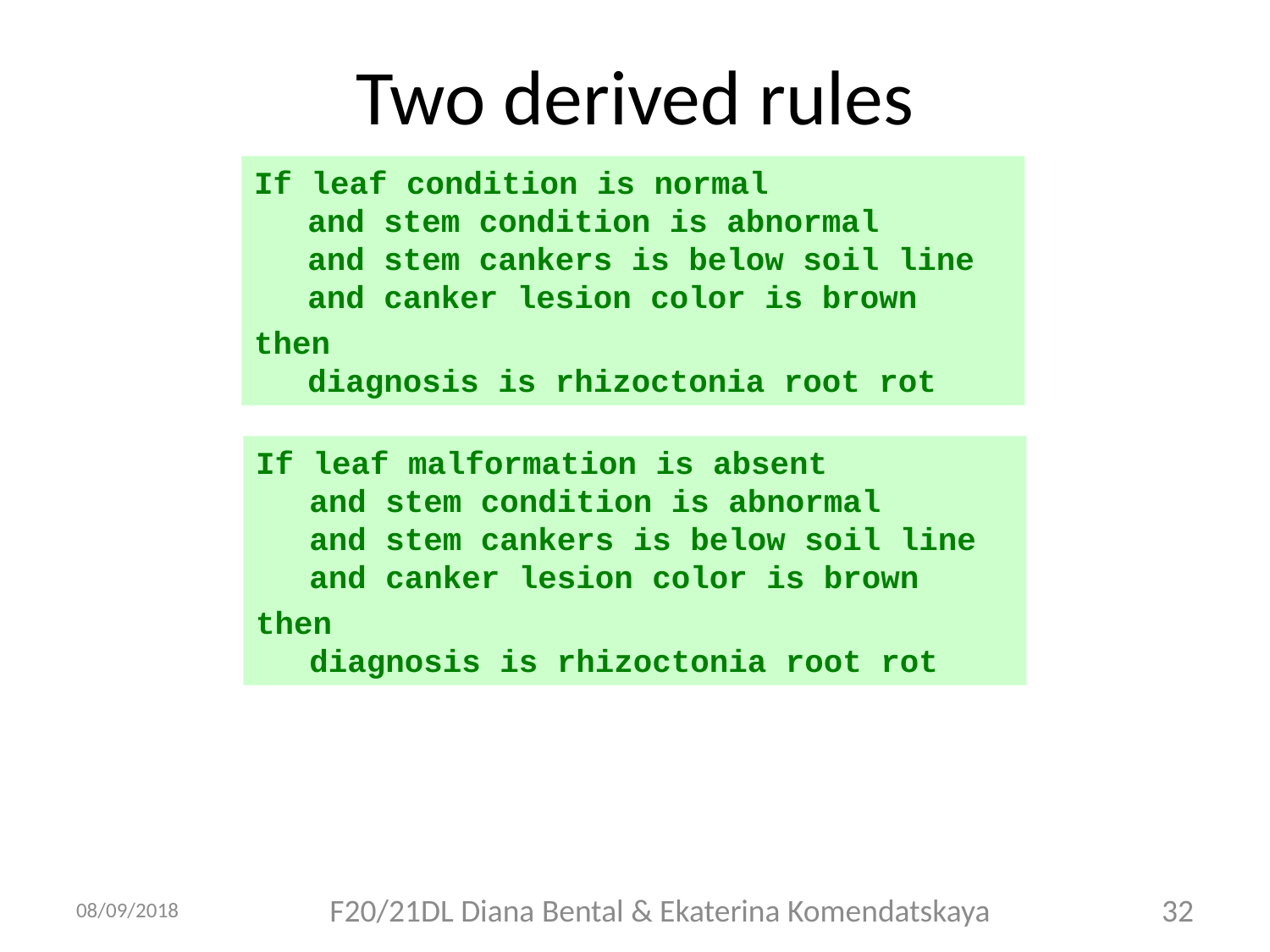

# Two derived rules
If leaf condition is normal
and stem condition is abnormal
and stem cankers is below soil line
and canker lesion color is brown
then
diagnosis is rhizoctonia root rot

If leaf malformation is absent
and stem condition is abnormal
and stem cankers is below soil line
and canker lesion color is brown
then
diagnosis is rhizoctonia root rot

08/09/2018
F20/21DL Diana Bental & Ekaterina Komendatskaya
32